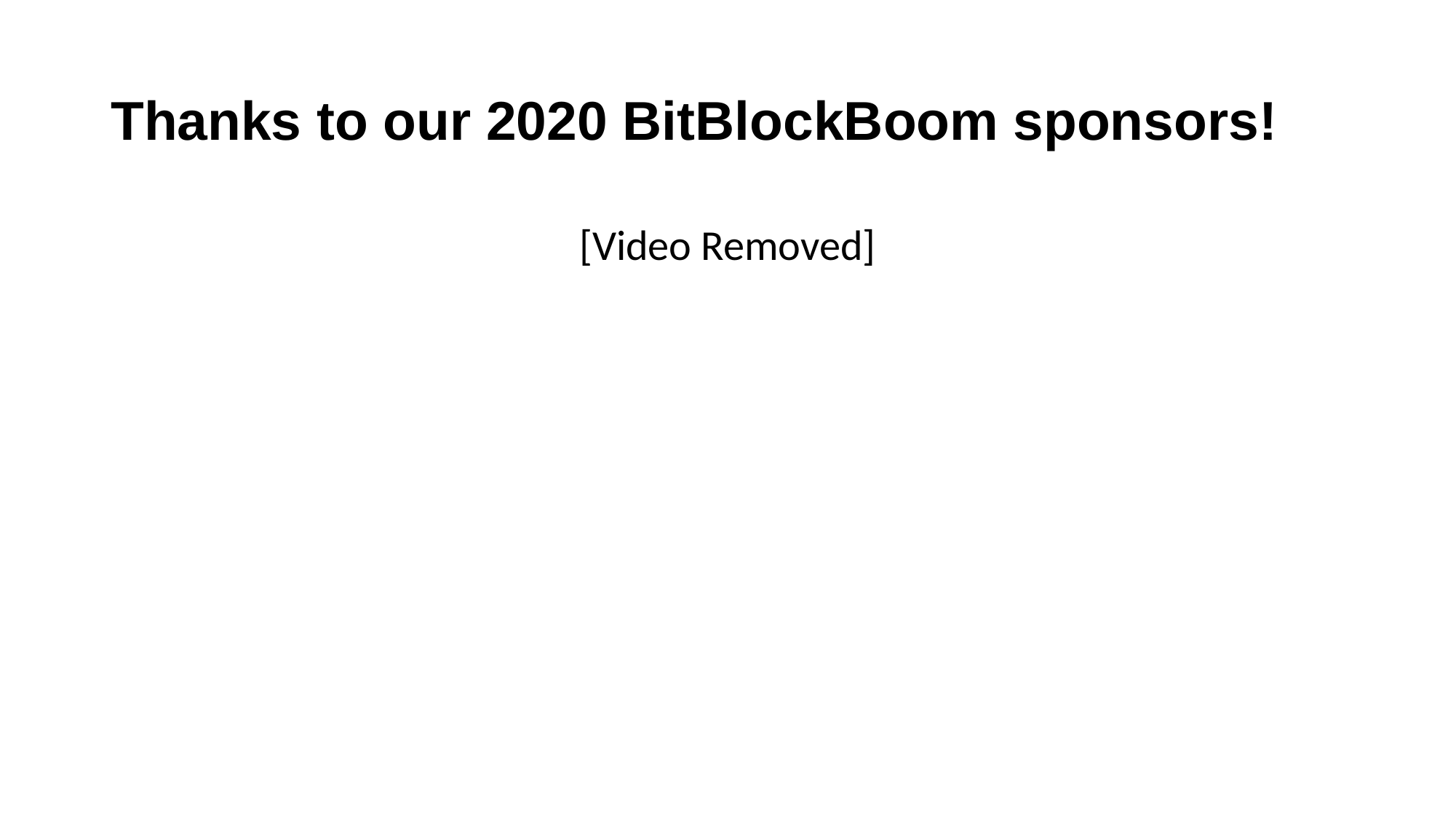

# Thanks to our 2020 BitBlockBoom sponsors!
[Video Removed]